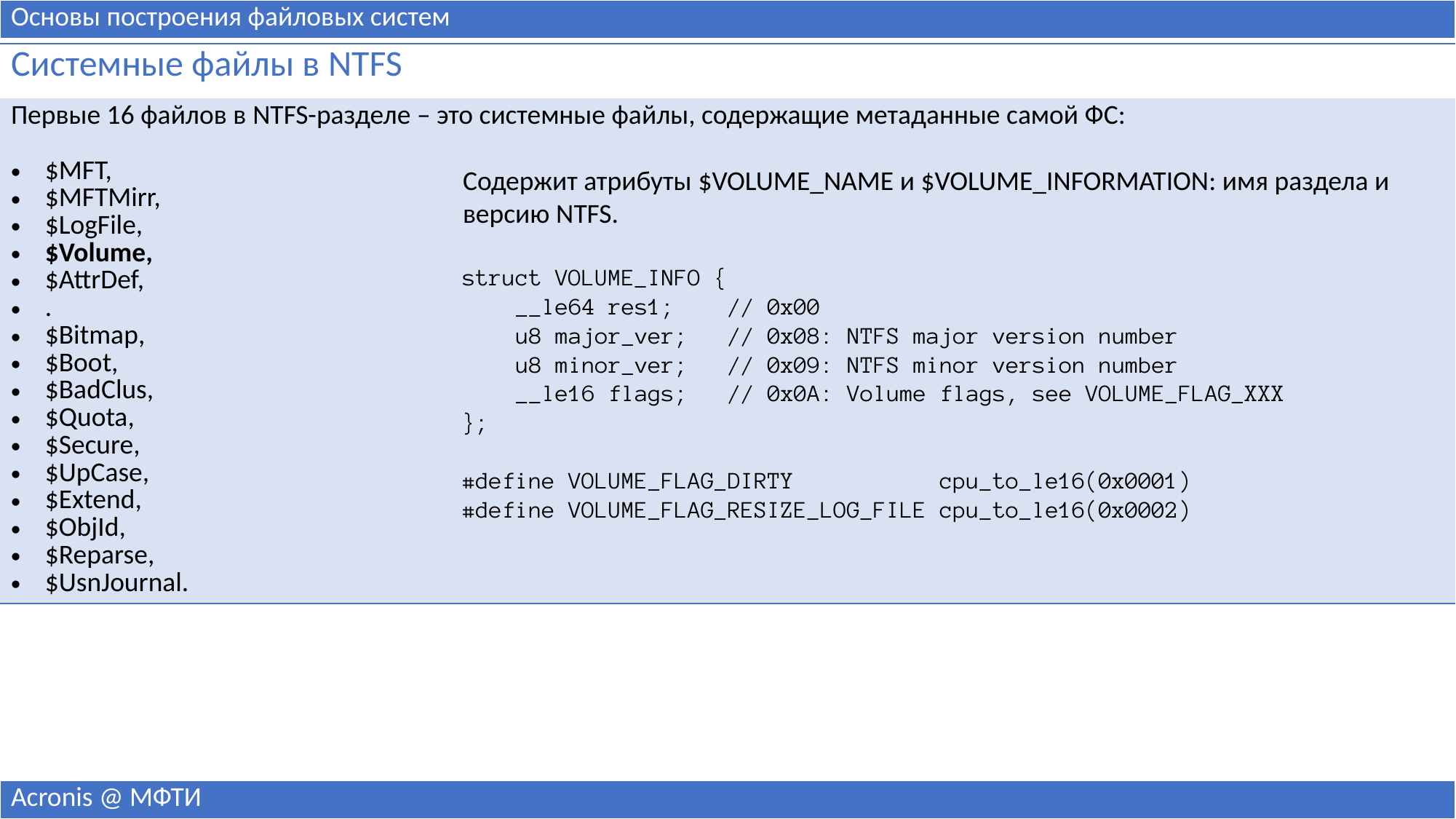

| Основы построения файловых систем |
| --- |
| Системные файлы в NTFS |
| --- |
| Первые 16 файлов в NTFS-разделе – это системные файлы, содержащие метаданные самой ФС: $MFT, $MFTMirr, $LogFile, $Volume, $AttrDef, . $Bitmap, $Boot, $BadClus, $Quota, $Secure, $UpCase, $Extend, $ObjId, $Reparse, $UsnJournal. |
Содержит атрибуты $VOLUME_NAME и $VOLUME_INFORMATION: имя раздела и версию NTFS.

struct VOLUME_INFO {
    __le64 res1;    // 0x00
    u8 major_ver;   // 0x08: NTFS major version number
    u8 minor_ver;   // 0x09: NTFS minor version number
    __le16 flags;   // 0x0A: Volume flags, see VOLUME_FLAG_XXX
};

#define VOLUME_FLAG_DIRTY           cpu_to_le16(0x0001)
#define VOLUME_FLAG_RESIZE_LOG_FILE cpu_to_le16(0x0002)
| Acronis @ МФТИ |
| --- |